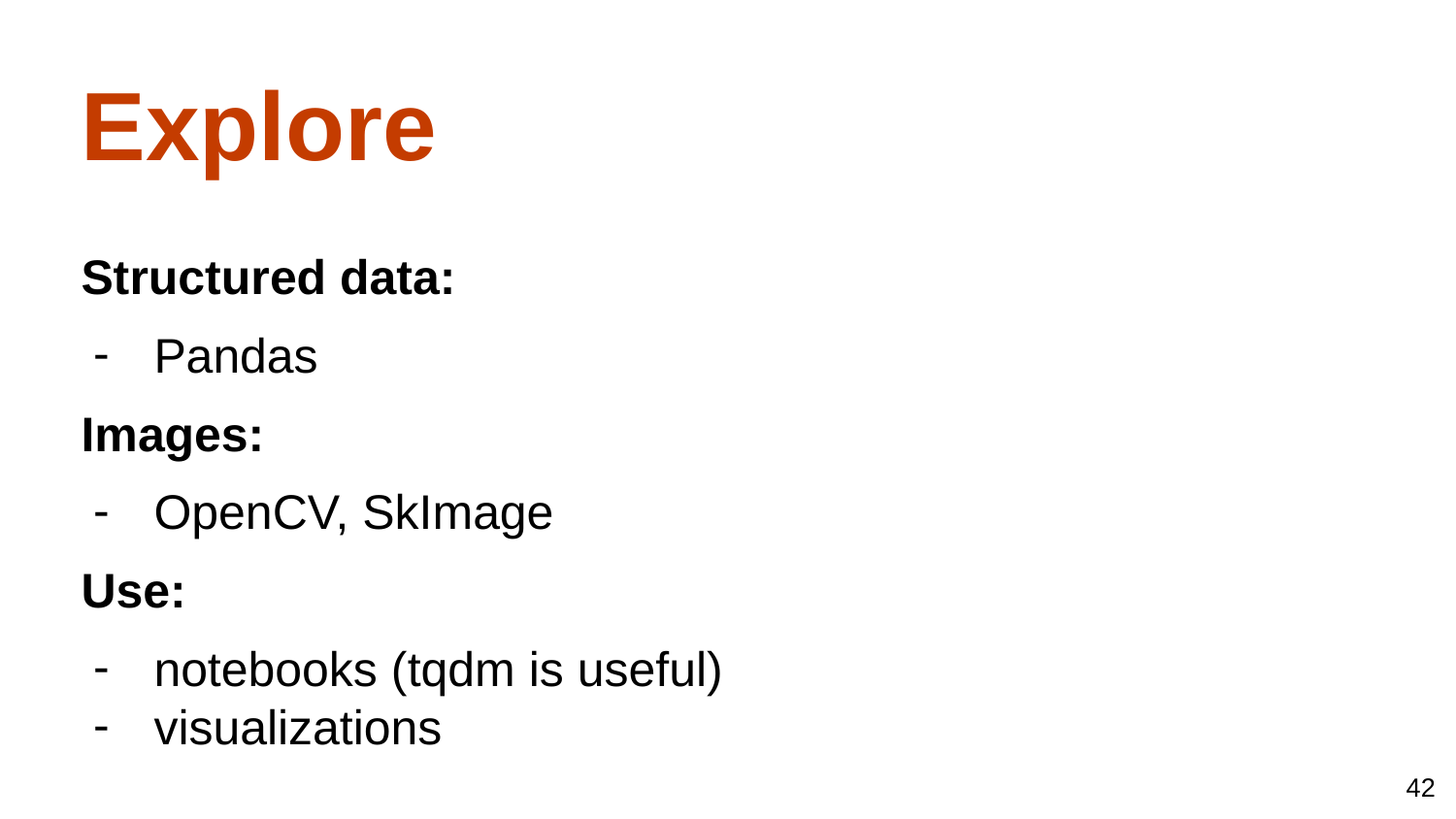

Explore
Structured data:
Pandas
Images:
OpenCV, SkImage
Use:
notebooks (tqdm is useful)
visualizations

42